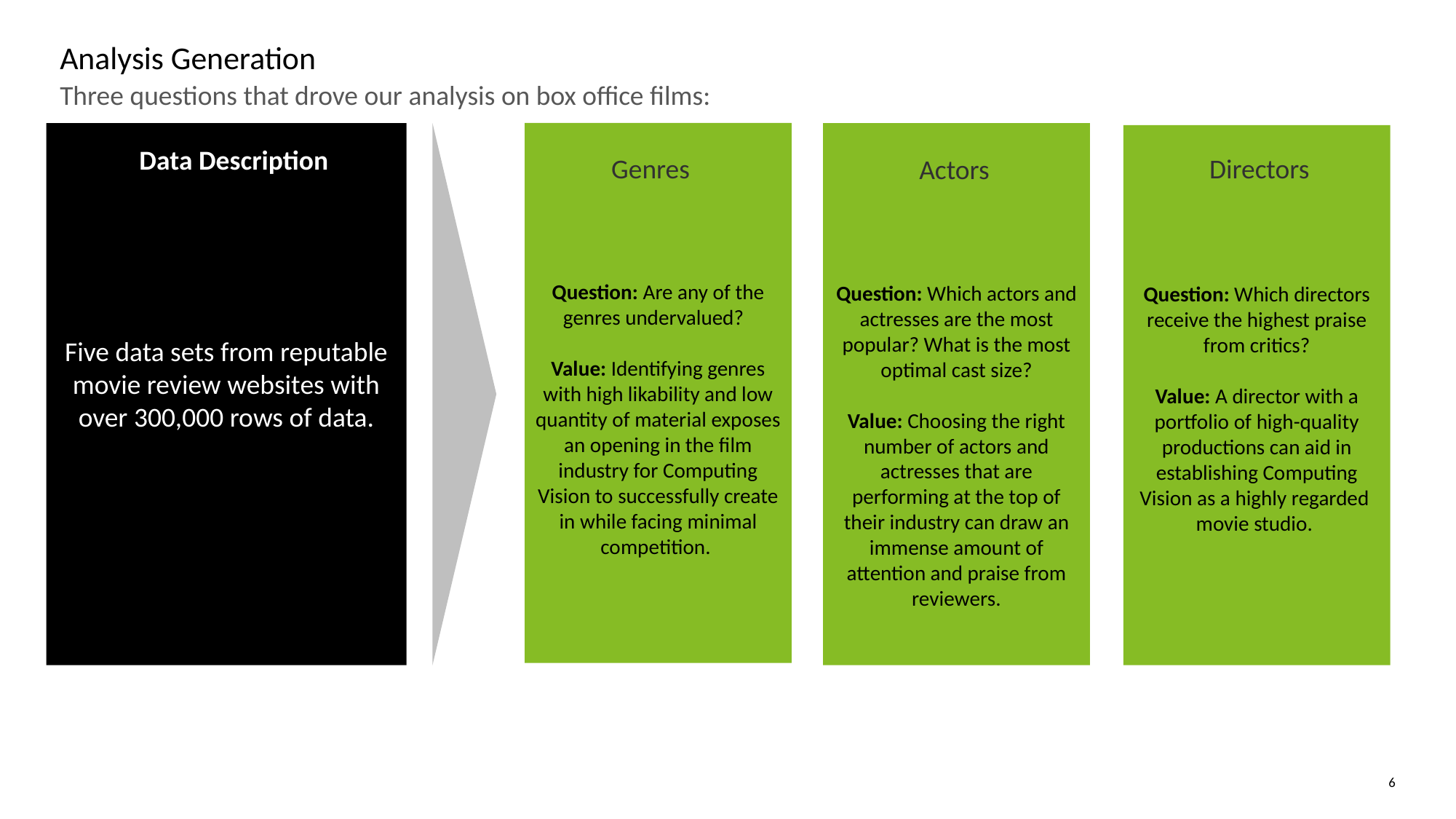

# Analysis Generation
Three questions that drove our analysis on box office films:

Question: Which actors and actresses are the most popular? What is the most optimal cast size?

Value: Choosing the right number of actors and actresses that are performing at the top of their industry can draw an immense amount of attention and praise from reviewers.

Five data sets from reputable movie review websites with over 300,000 rows of data.

Question: Are any of the genres undervalued?

Value: Identifying genres with high likability and low quantity of material exposes an opening in the film industry for Computing Vision to successfully create in while facing minimal competition.

Question: Which directors receive the highest praise from critics?

Value: A director with a portfolio of high-quality productions can aid in establishing Computing Vision as a highly regarded  movie studio.
Data Description
Genres
Directors
Actors